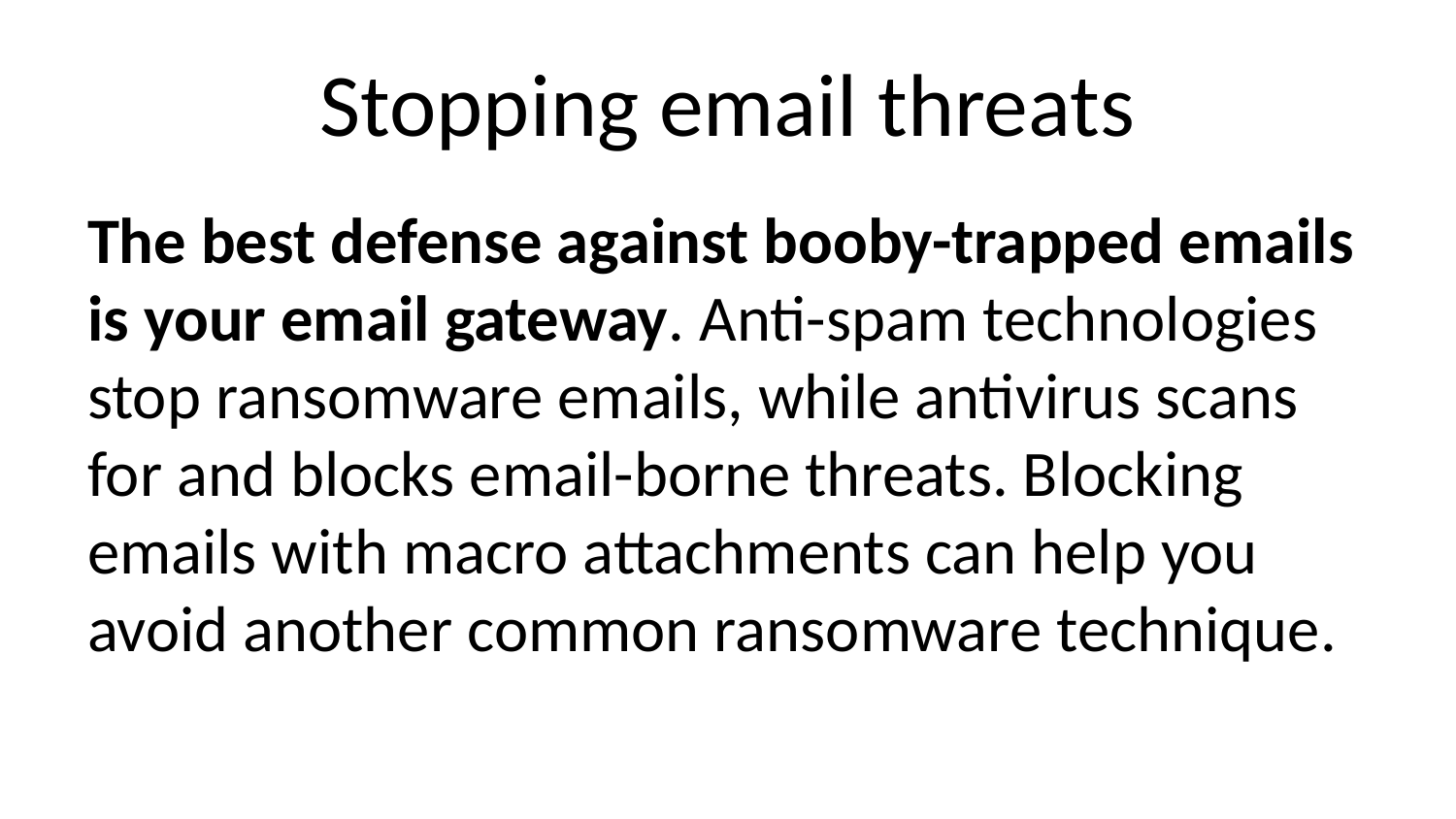

# Stopping email threats
The best defense against booby-trapped emails is your email gateway. Anti-spam technologies stop ransomware emails, while antivirus scans for and blocks email-borne threats. Blocking emails with macro attachments can help you avoid another common ransomware technique.